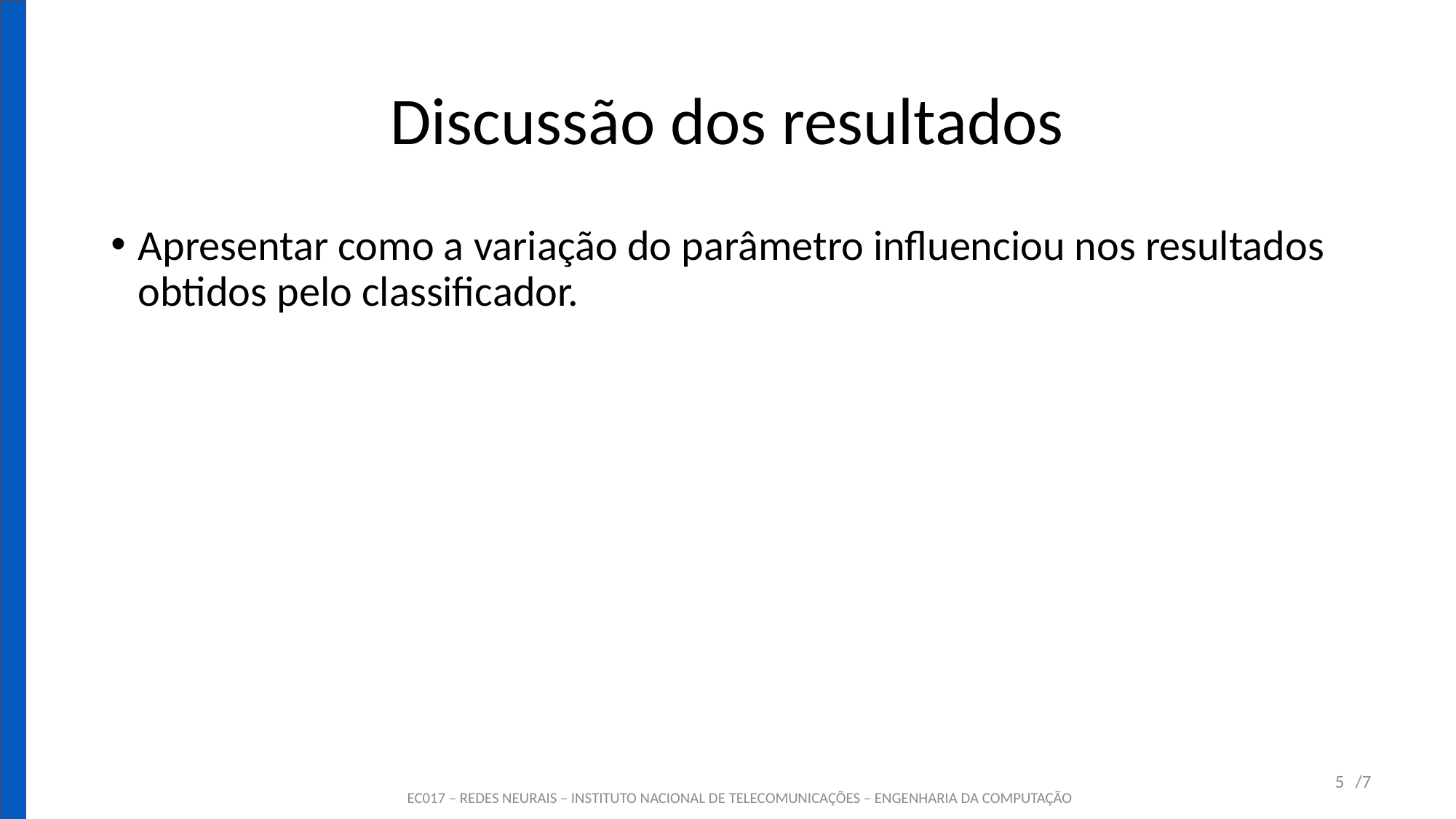

# Discussão dos resultados
Apresentar como a variação do parâmetro influenciou nos resultados obtidos pelo classificador.
5
/7
EC017 – REDES NEURAIS – INSTITUTO NACIONAL DE TELECOMUNICAÇÕES – ENGENHARIA DA COMPUTAÇÃO